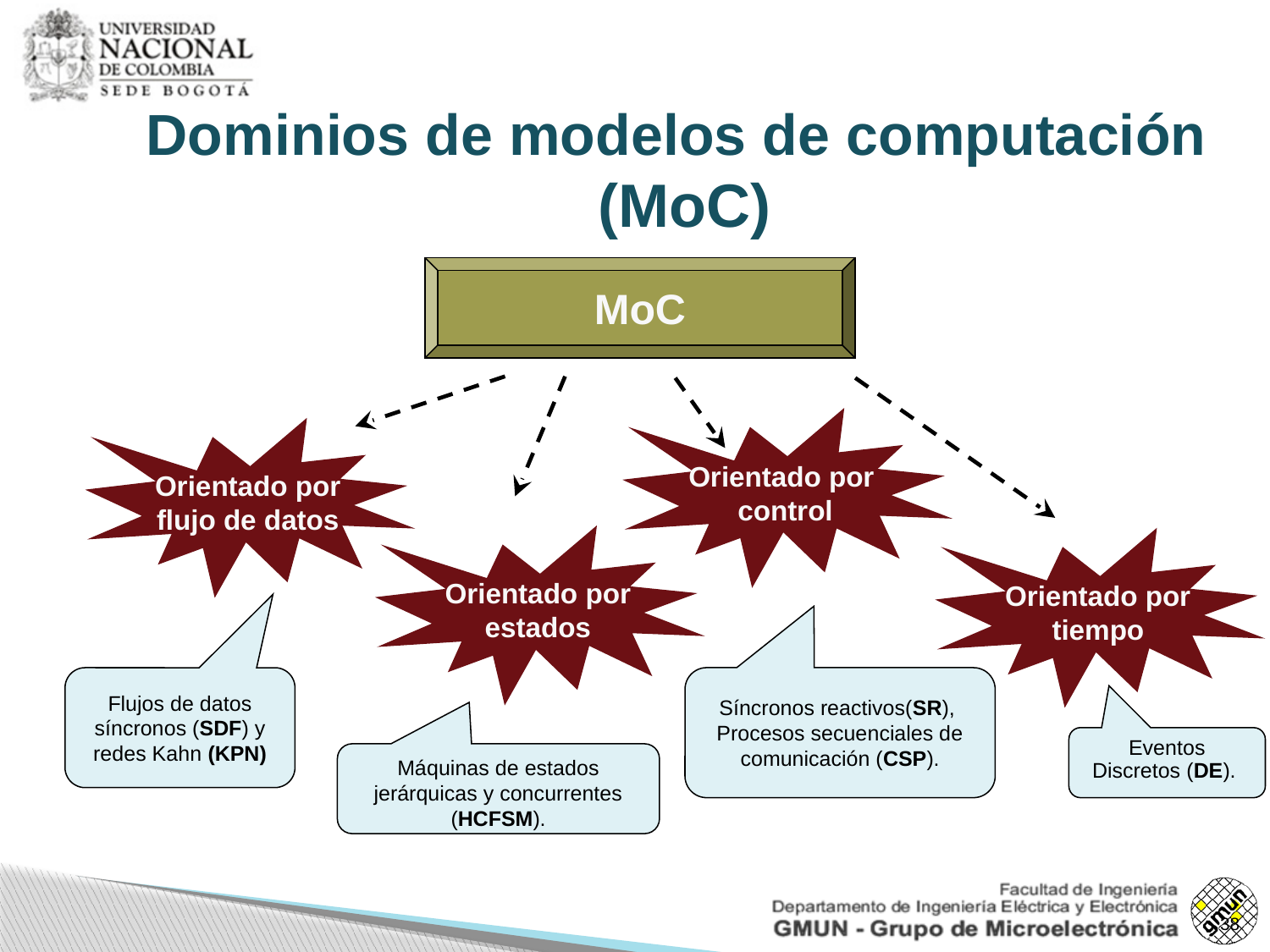

# Dominios de modelos de computación (MoC)
MoC

Orientado por
control
Orientado por
flujo de datos
Orientado por
estados
Orientado por
tiempo
Flujos de datos síncronos (SDF) y redes Kahn (KPN)
Síncronos reactivos(SR),
Procesos secuenciales de comunicación (CSP).
Eventos Discretos (DE).
Máquinas de estados jerárquicas y concurrentes
(HCFSM).
38